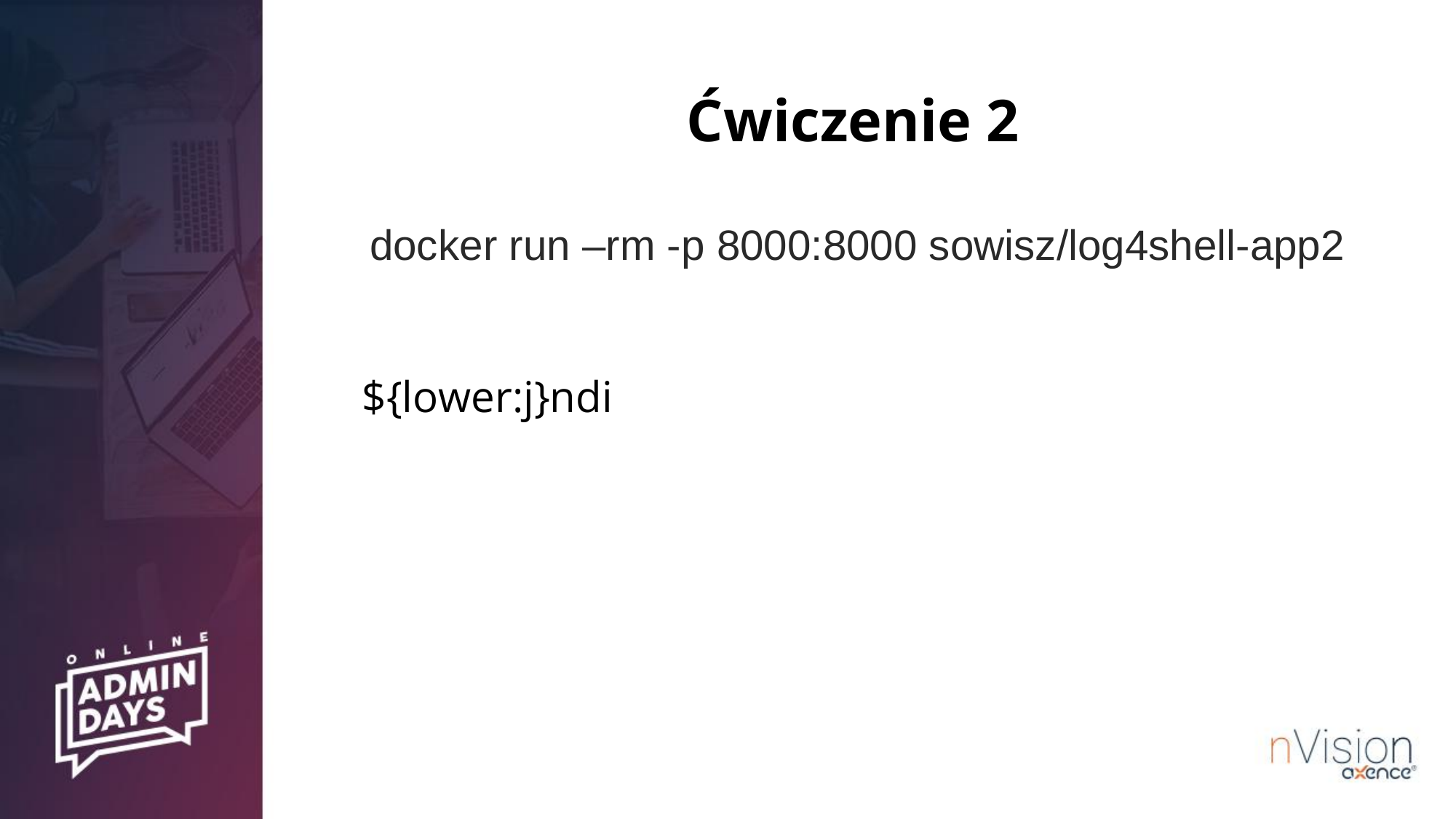

# Ćwiczenie 2
docker run –rm -p 8000:8000 sowisz/log4shell-app2

${lower:j}ndi